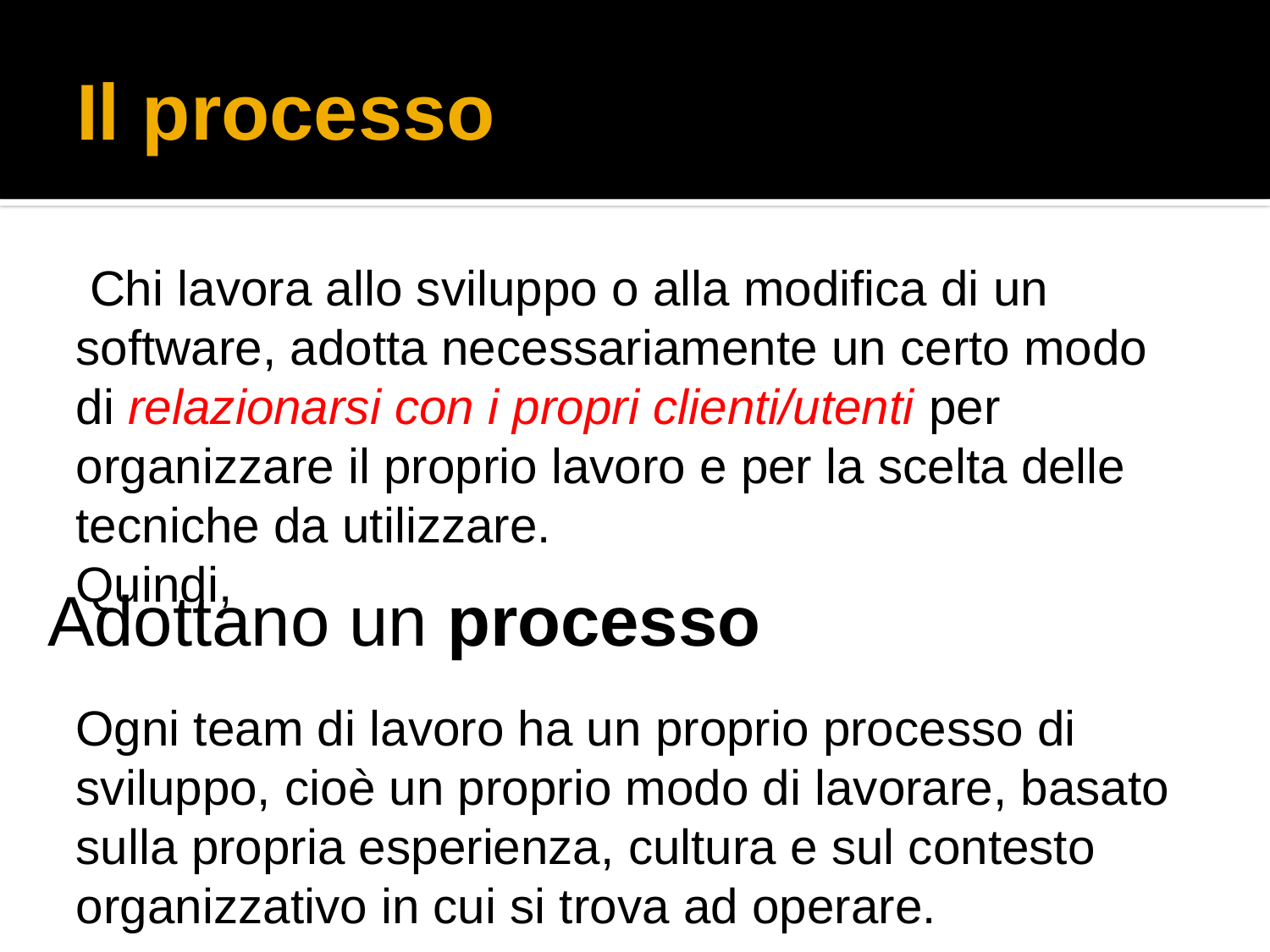

# Il processo
 Chi lavora allo sviluppo o alla modifica di un software, adotta necessariamente un certo modo di relazionarsi con i propri clienti/utenti per organizzare il proprio lavoro e per la scelta delle tecniche da utilizzare.
Quindi,
Adottano un processo
Ogni team di lavoro ha un proprio processo di sviluppo, cioè un proprio modo di lavorare, basato sulla propria esperienza, cultura e sul contesto organizzativo in cui si trova ad operare.